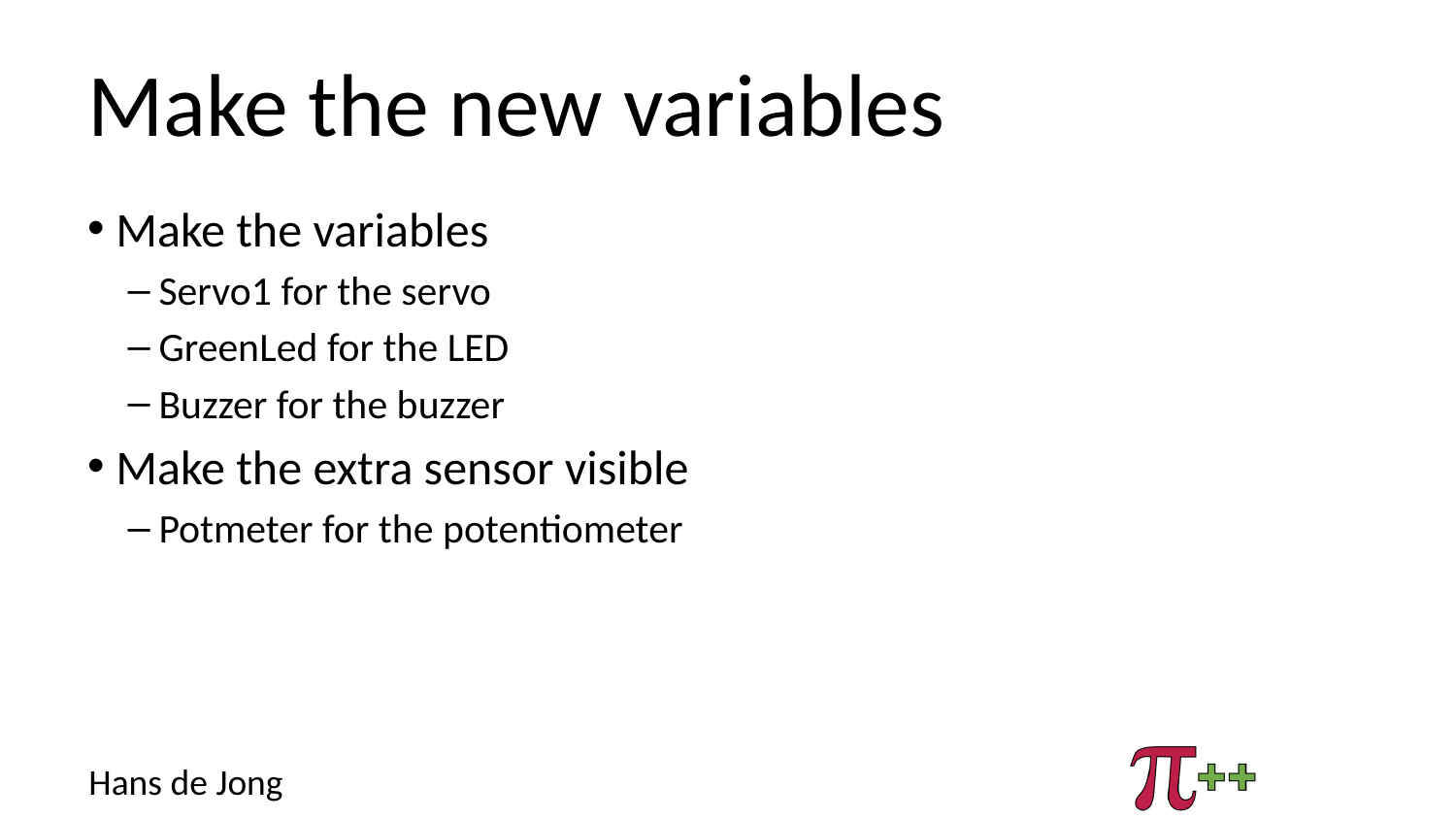

# Make the new variables
Make the variables
Servo1 for the servo
GreenLed for the LED
Buzzer for the buzzer
Make the extra sensor visible
Potmeter for the potentiometer